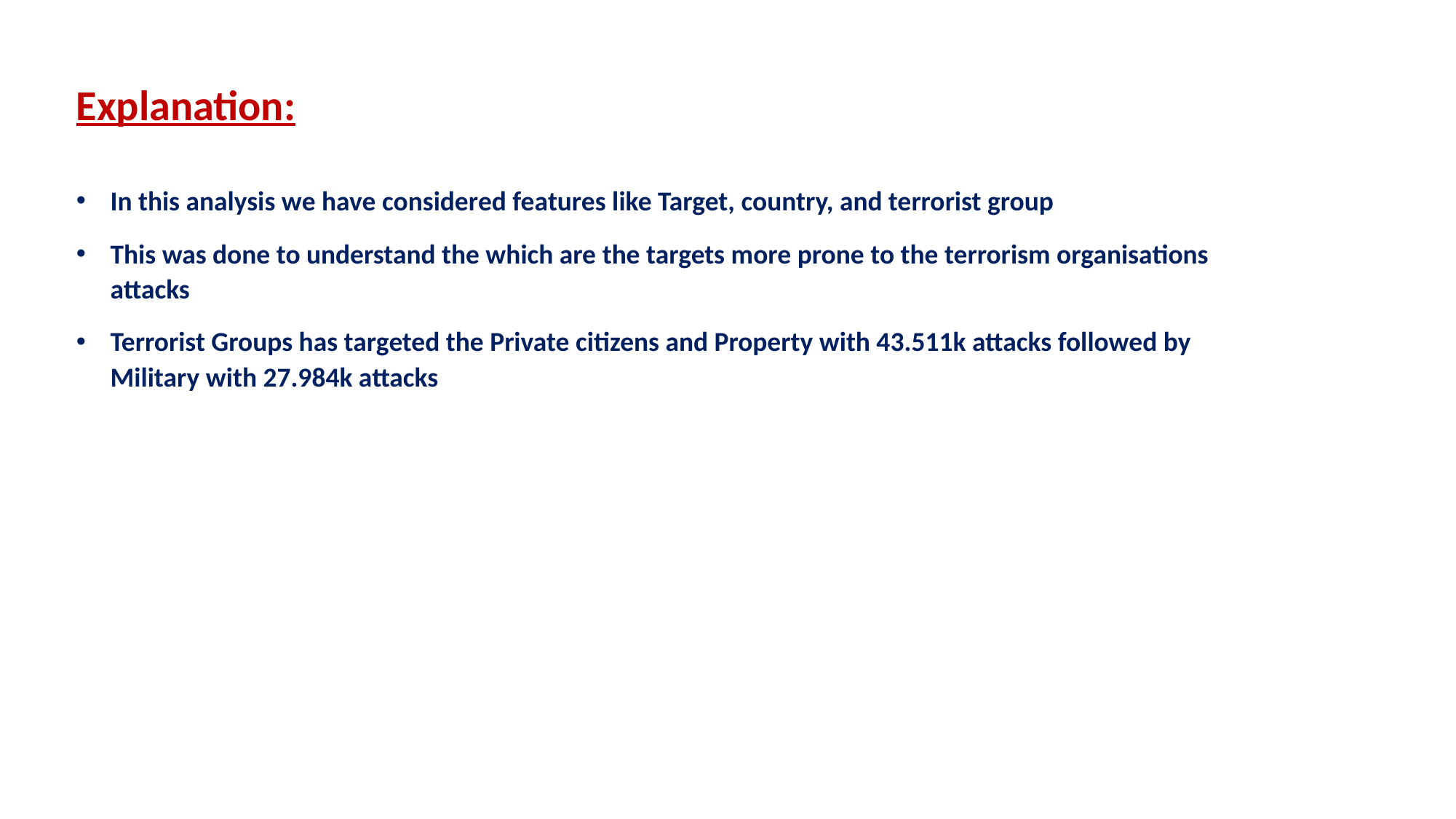

Explanation:
In this analysis we have considered features like Target, country, and terrorist group
This was done to understand the which are the targets more prone to the terrorism organisations attacks
Terrorist Groups has targeted the Private citizens and Property with 43.511k attacks followed by Military with 27.984k attacks